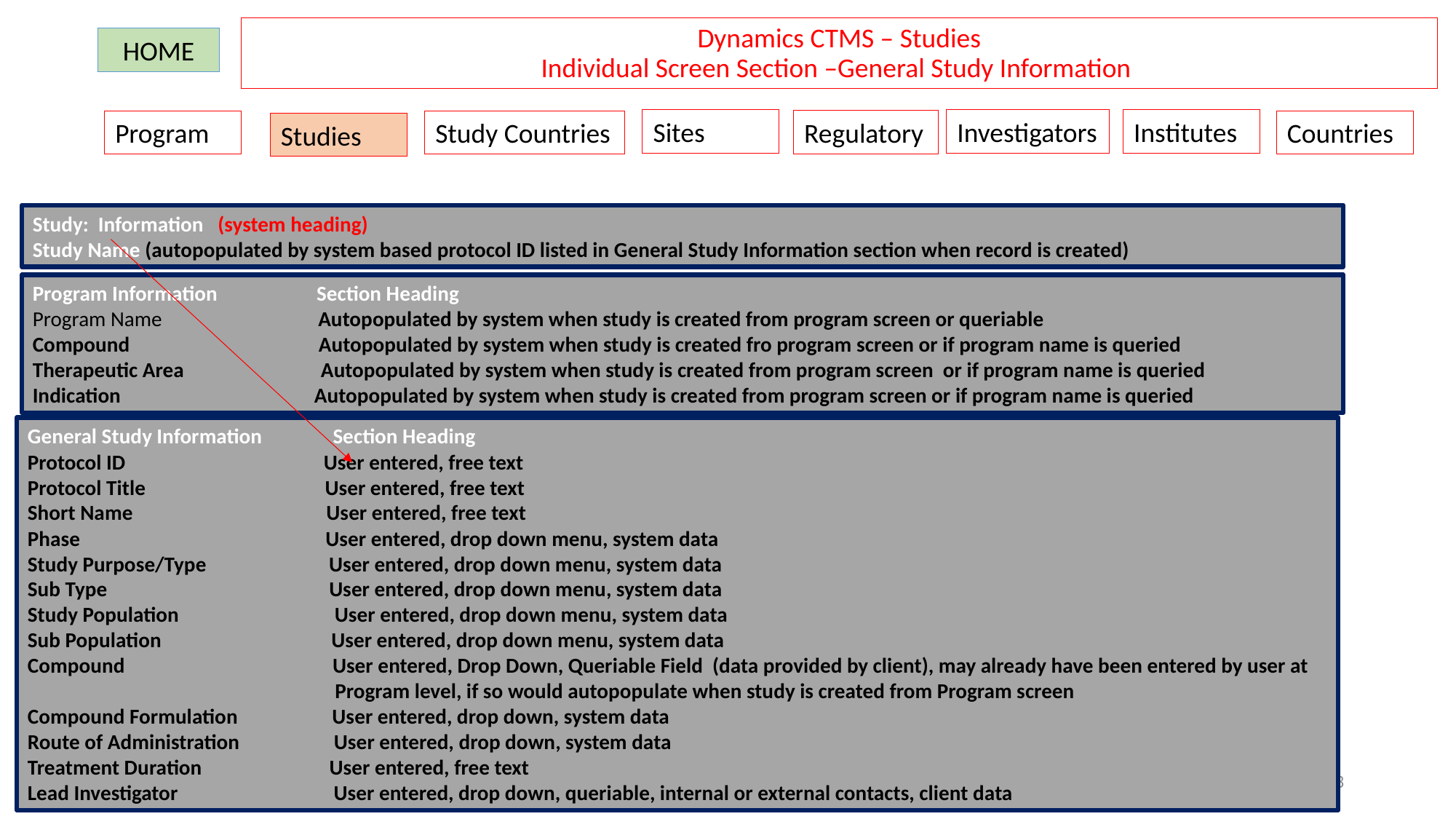

# Dynamics CTMS – Studies Individual Screen Section –General Study Information
HOME
Sites
Investigators
Institutes
Regulatory
Program
Study Countries
Countries
Studies
Study:  Information   (system heading)
Study Name (autopopulated by system based protocol ID listed in General Study Information section when record is created)
Program Information                     Section Heading
Program Name                                 Autopopulated by system when study is created from program screen or queriable
Compound                                        Autopopulated by system when study is created fro program screen or if program name is queried
Therapeutic Area                             Autopopulated by system when study is created from program screen  or if program name is queried
Indication                                         Autopopulated by system when study is created from program screen or if program name is queried
General Study Information               Section Heading
Protocol ID                                          User entered, free text
Protocol Title                                      User entered, free text
Short Name                                         User entered, free text
Phase                                                    User entered, drop down menu, system data
Study Purpose/Type                          User entered, drop down menu, system data
Sub Type                                               User entered, drop down menu, system data
Study Population                                 User entered, drop down menu, system data
Sub Population                                    User entered, drop down menu, system data
Compound                                            User entered, Drop Down, Queriable Field  (data provided by client), may already have been entered by user at                        	                                          Program level, if so would autopopulate when study is created from Program screen
Compound Formulation                    User entered, drop down, system data
Route of Administration                    User entered, drop down, system data
Treatment Duration                           User entered, free text
Lead Investigator                                 User entered, drop down, queriable, internal or external contacts, client data
13